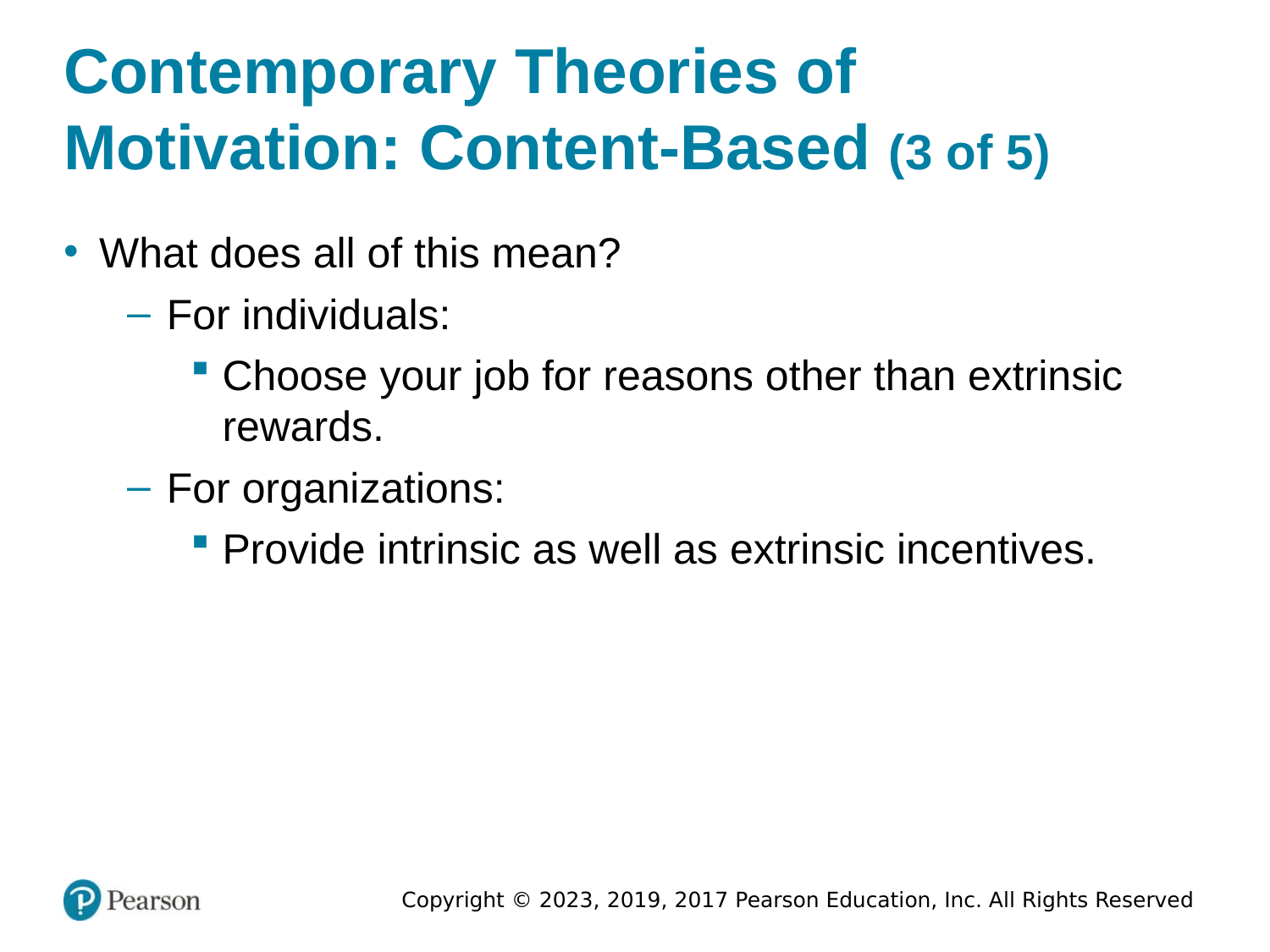

# Contemporary Theories of Motivation: Content-Based (3 of 5)
What does all of this mean?
For individuals:
Choose your job for reasons other than extrinsic rewards.
For organizations:
Provide intrinsic as well as extrinsic incentives.